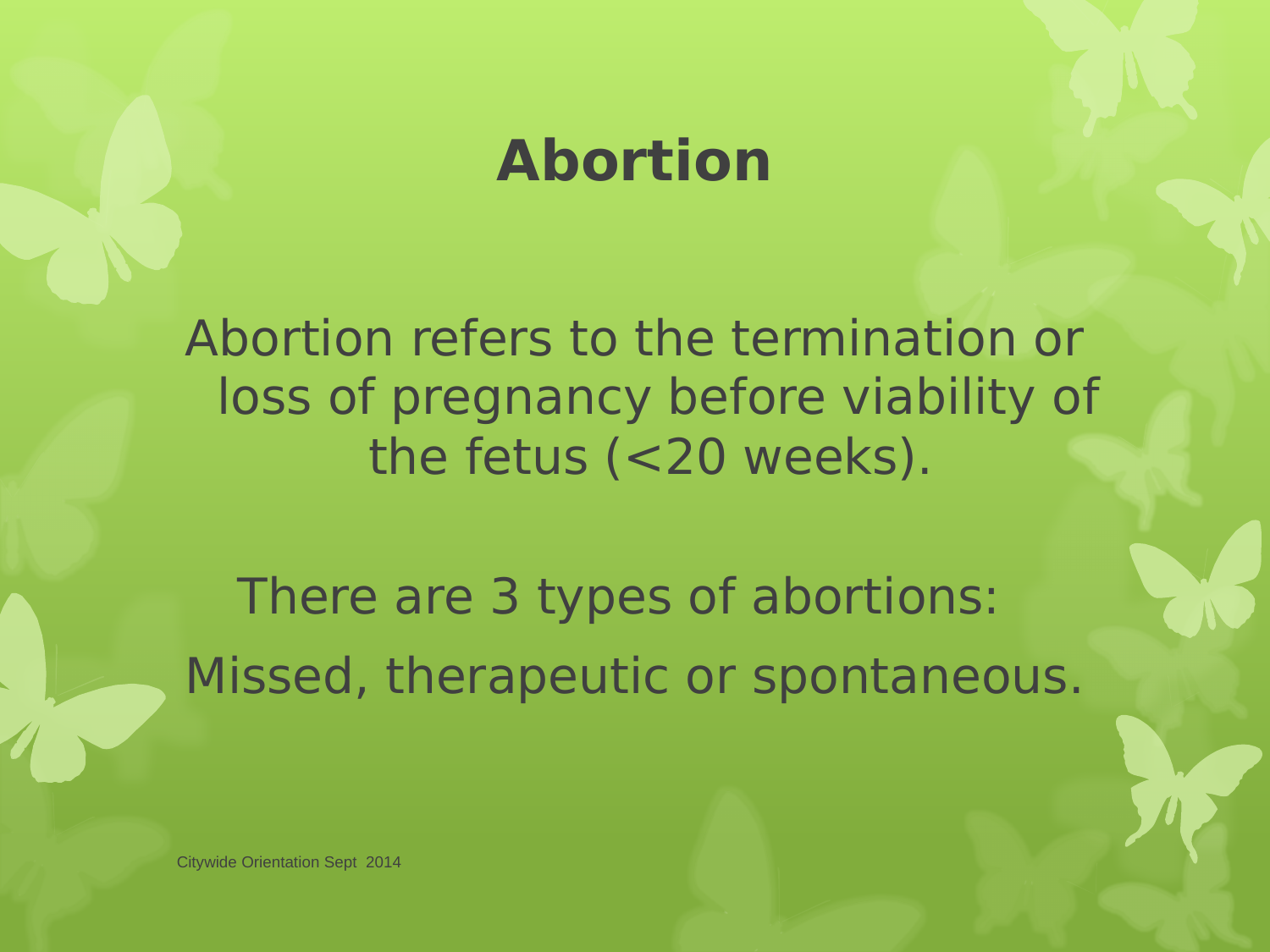

# Abortion
Abortion refers to the termination or loss of pregnancy before viability of the fetus (<20 weeks).

There are 3 types of abortions:
Missed, therapeutic or spontaneous.

Citywide Orientation Sept  2014